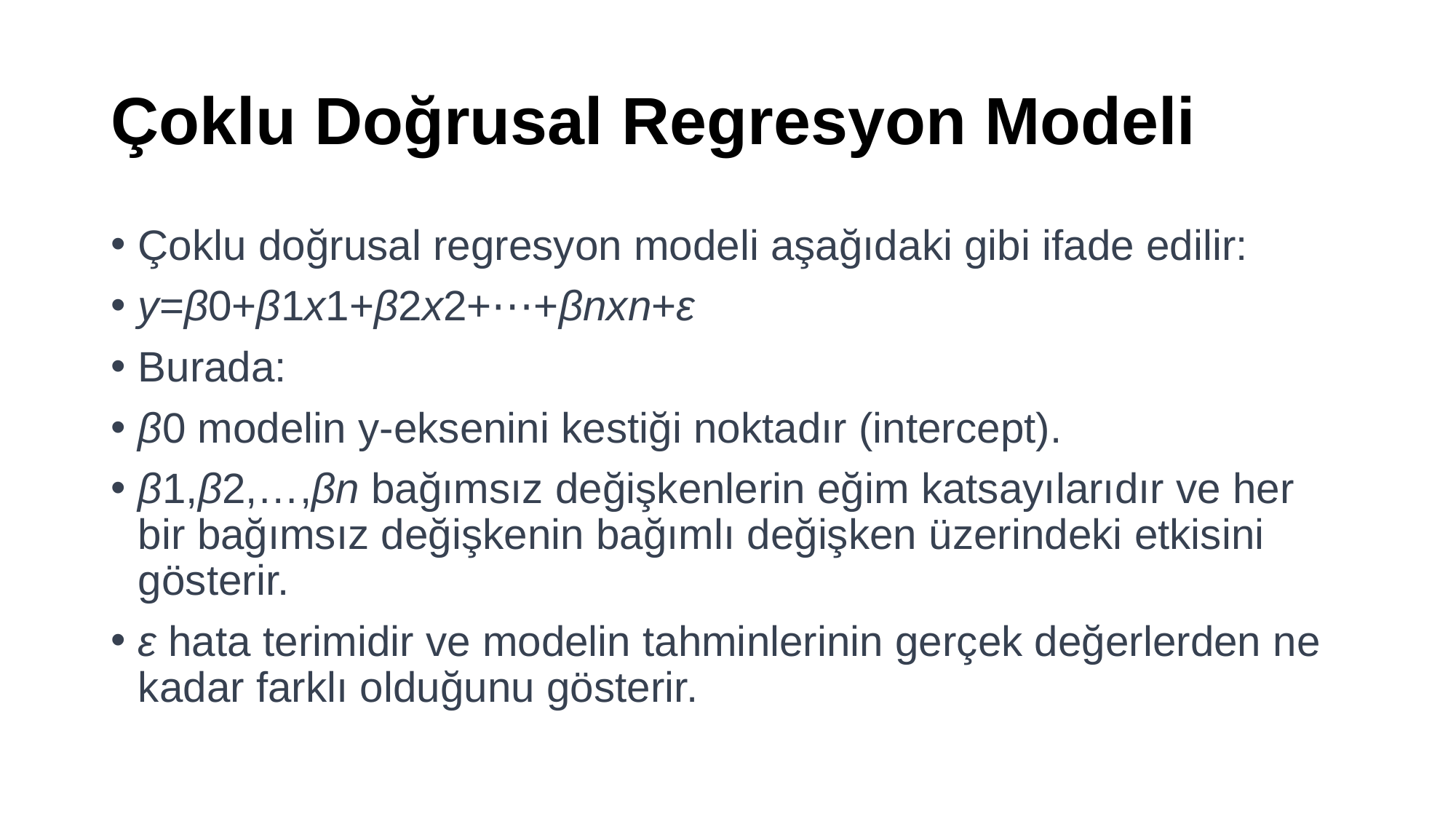

# Çoklu Doğrusal Regresyon Modeli
Çoklu doğrusal regresyon modeli aşağıdaki gibi ifade edilir:
y=β0​+β1​x1​+β2​x2​+⋯+βn​xn​+ε
Burada:
β0​ modelin y-eksenini kestiği noktadır (intercept).
β1​,β2​,…,βn​ bağımsız değişkenlerin eğim katsayılarıdır ve her bir bağımsız değişkenin bağımlı değişken üzerindeki etkisini gösterir.
ε hata terimidir ve modelin tahminlerinin gerçek değerlerden ne kadar farklı olduğunu gösterir.